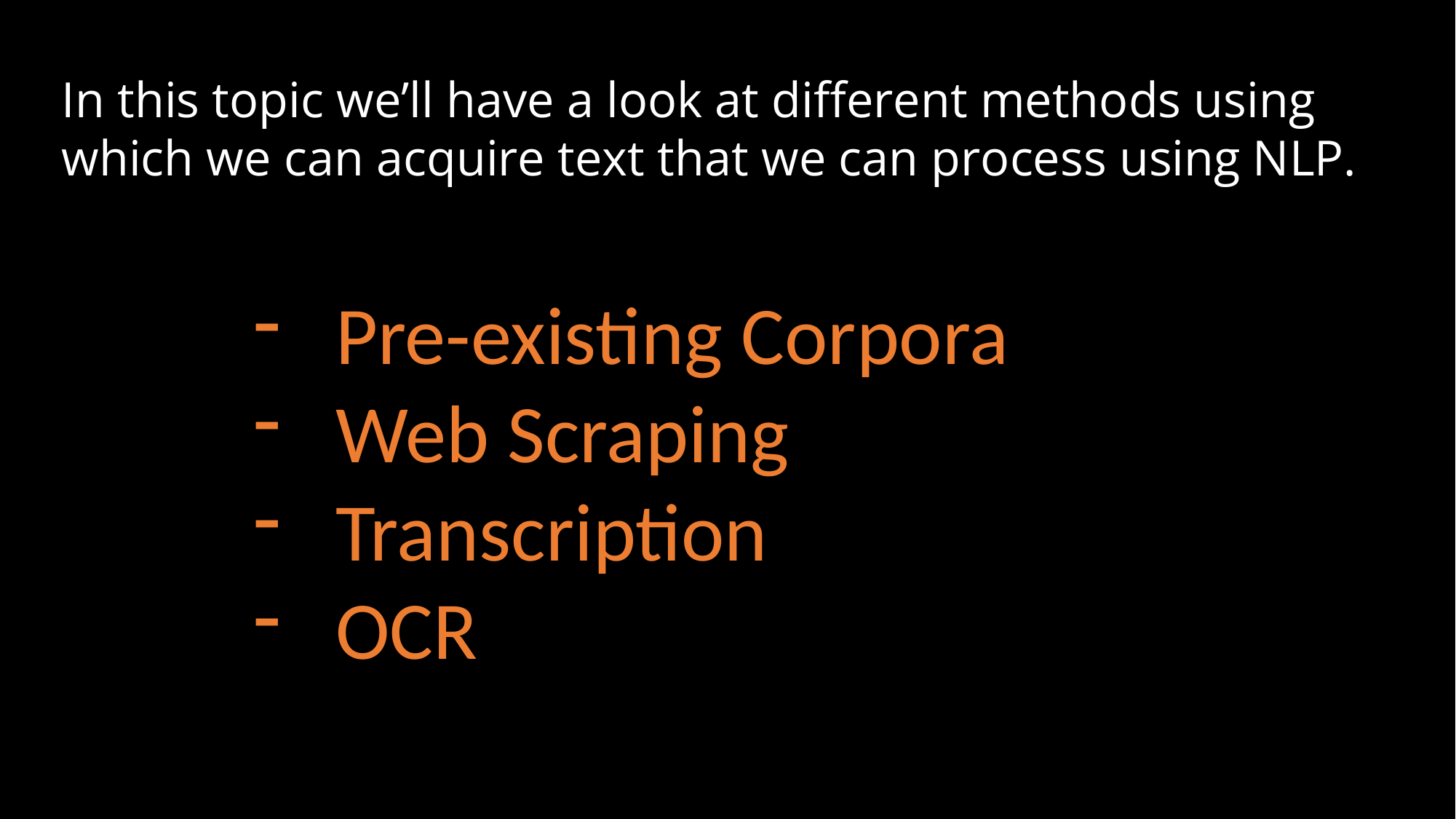

In this topic we’ll have a look at different methods using which we can acquire text that we can process using NLP.
Pre-existing Corpora
Web Scraping
Transcription
OCR